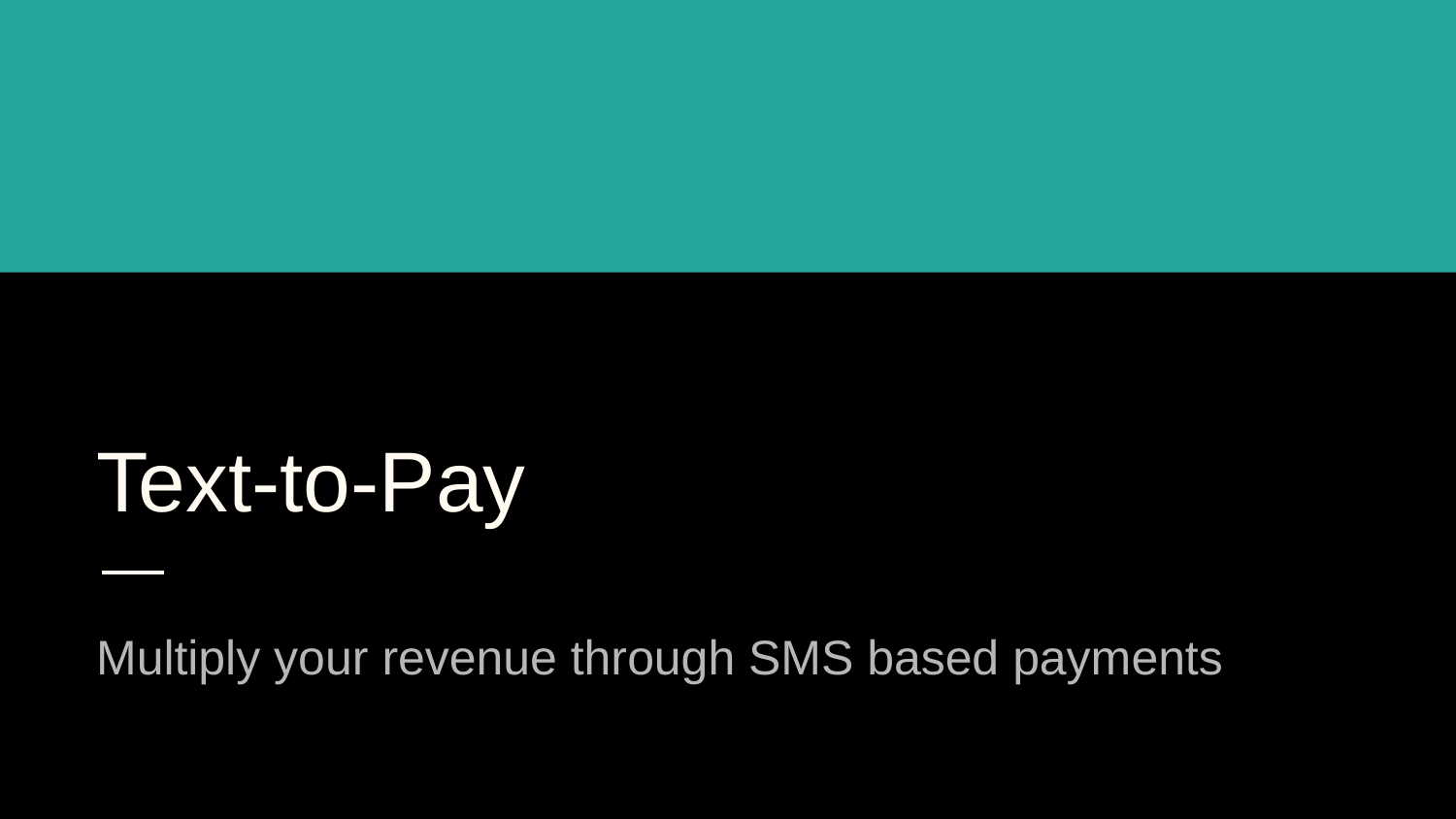

# Text-to-Pay
Multiply your revenue through SMS based payments